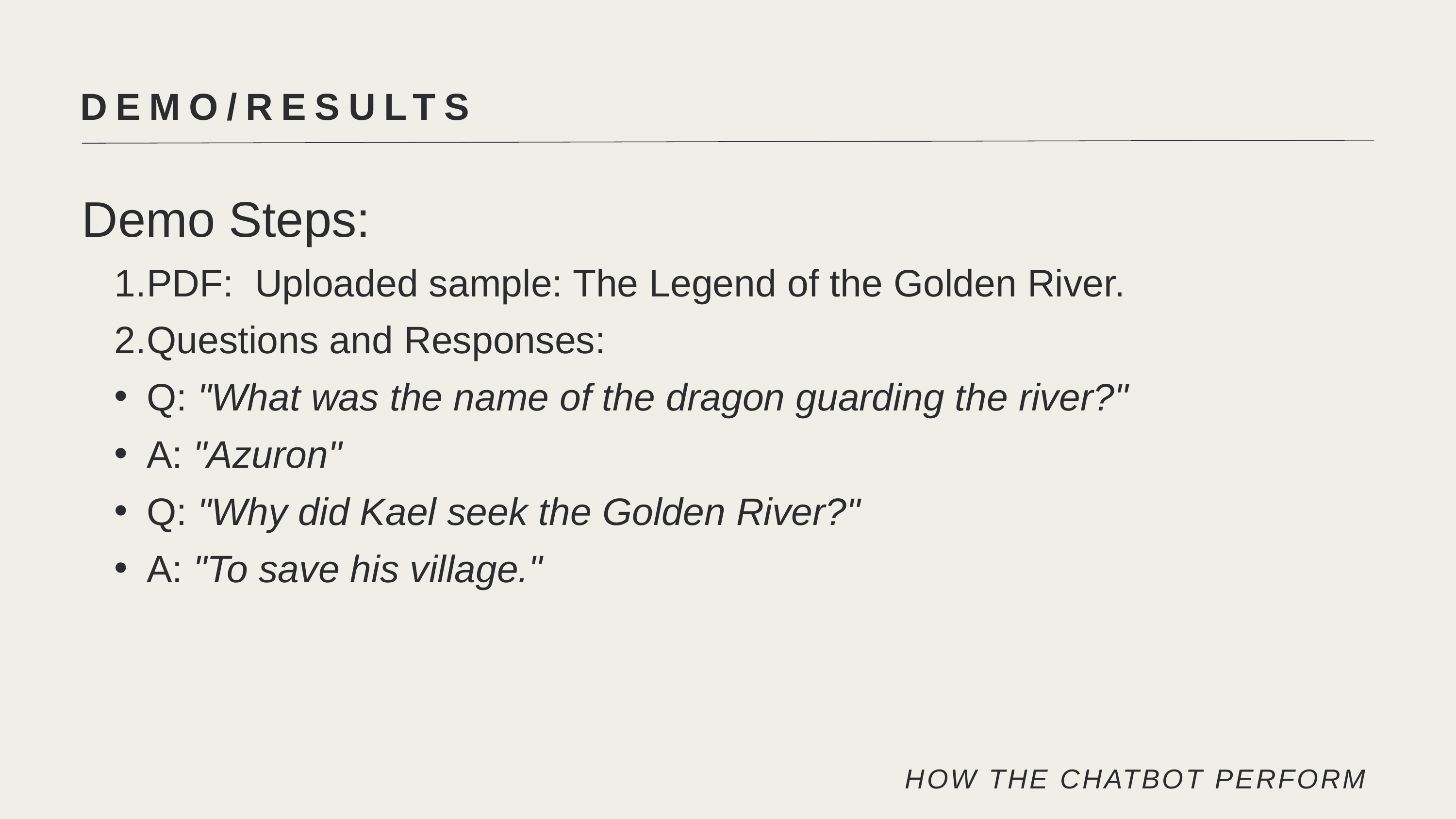

DEMO/RESULTS

Demo Steps:
PDF:  Uploaded sample: The Legend of the Golden River.
Questions and Responses:
Q: "What was the name of the dragon guarding the river?"
A: "Azuron"
Q: "Why did Kael seek the Golden River?"
A: "To save his village."
HOW THE CHATBOT PERFORM